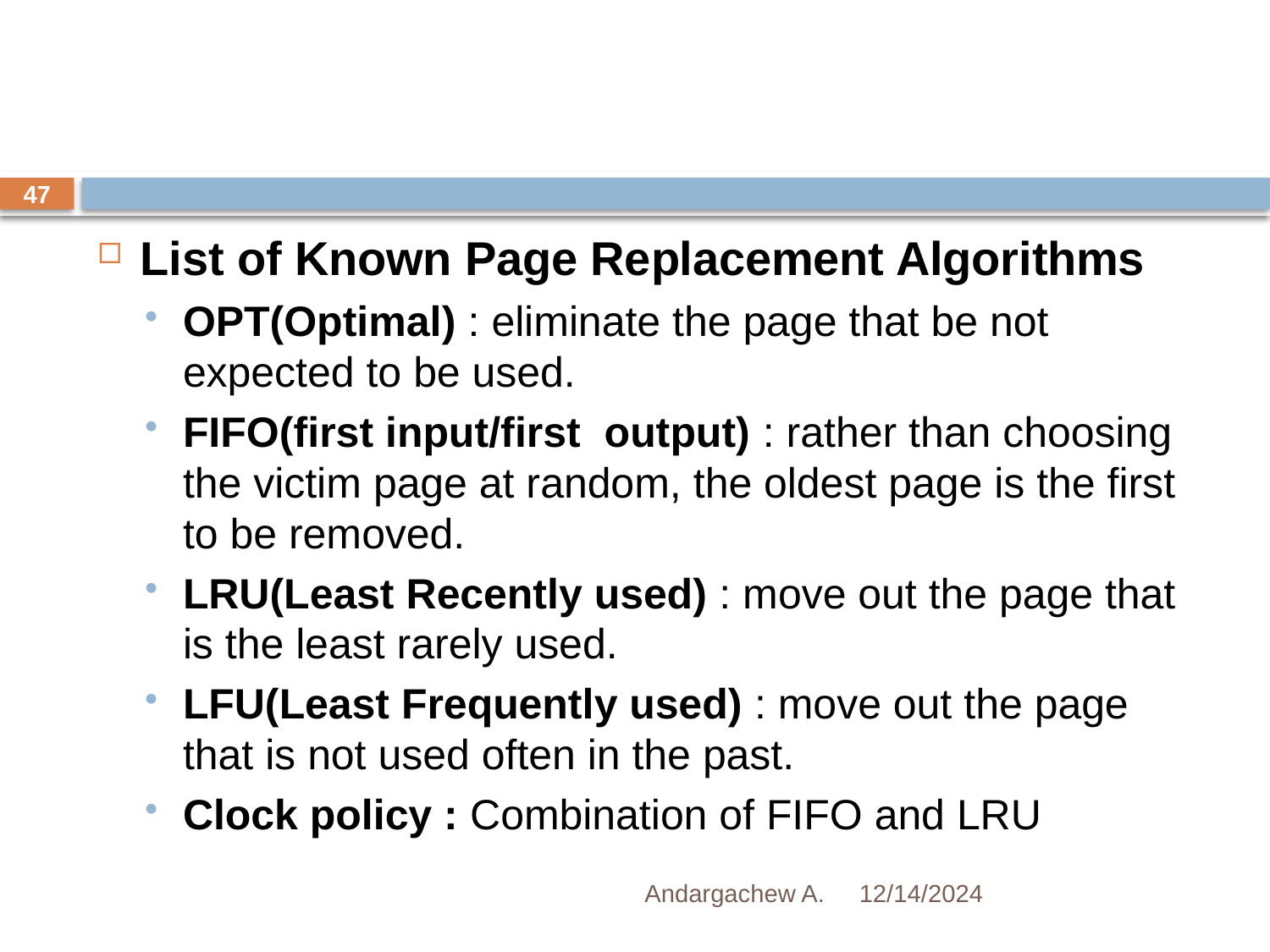

#
47
List of Known Page Replacement Algorithms
OPT(Optimal) : eliminate the page that be not expected to be used.
FIFO(first input/first  output) : rather than choosing the victim page at random, the oldest page is the first to be removed.
LRU(Least Recently used) : move out the page that is the least rarely used.
LFU(Least Frequently used) : move out the page that is not used often in the past.
Clock policy : Combination of FIFO and LRU

Andargachew A.
12/14/2024